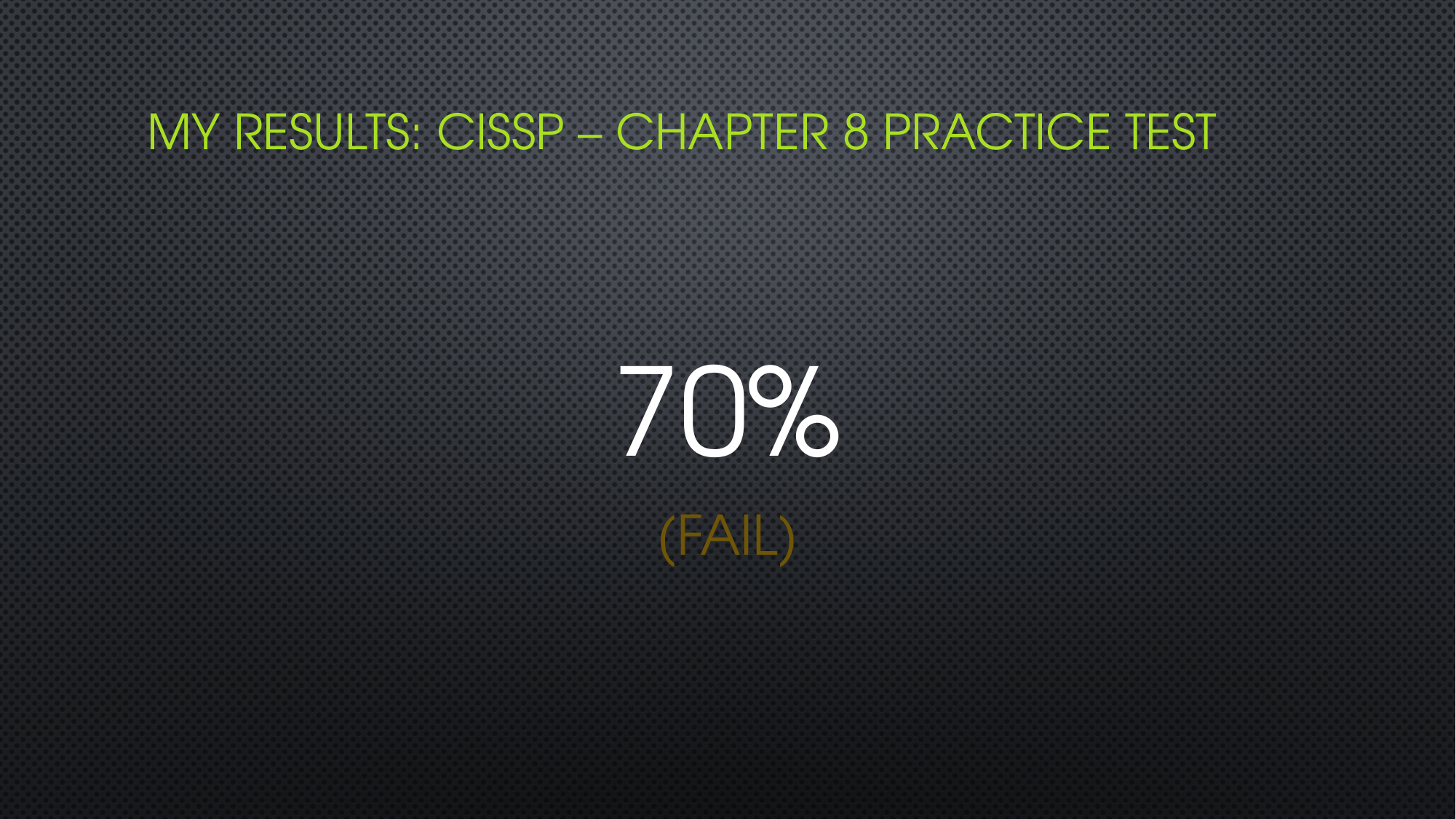

# My Results: CISSP – Chapter 8 Practice Test
70%
(Fail)